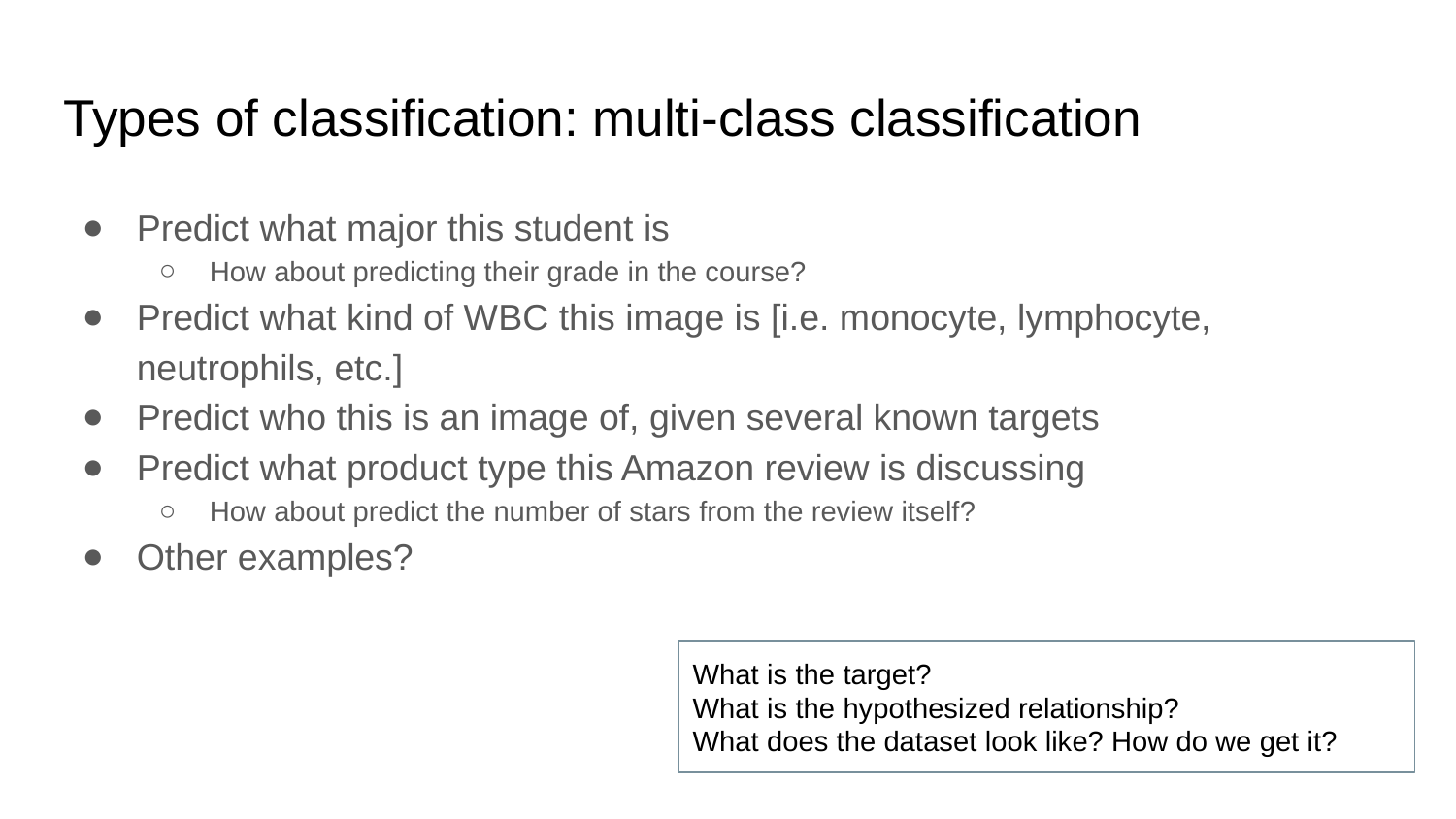

Types of classification: multi-class classification
Predict what major this student is
How about predicting their grade in the course?
Predict what kind of WBC this image is [i.e. monocyte, lymphocyte, neutrophils, etc.]
Predict who this is an image of, given several known targets
Predict what product type this Amazon review is discussing
How about predict the number of stars from the review itself?
Other examples?

What is the target?
What is the hypothesized relationship?
What does the dataset look like? How do we get it?